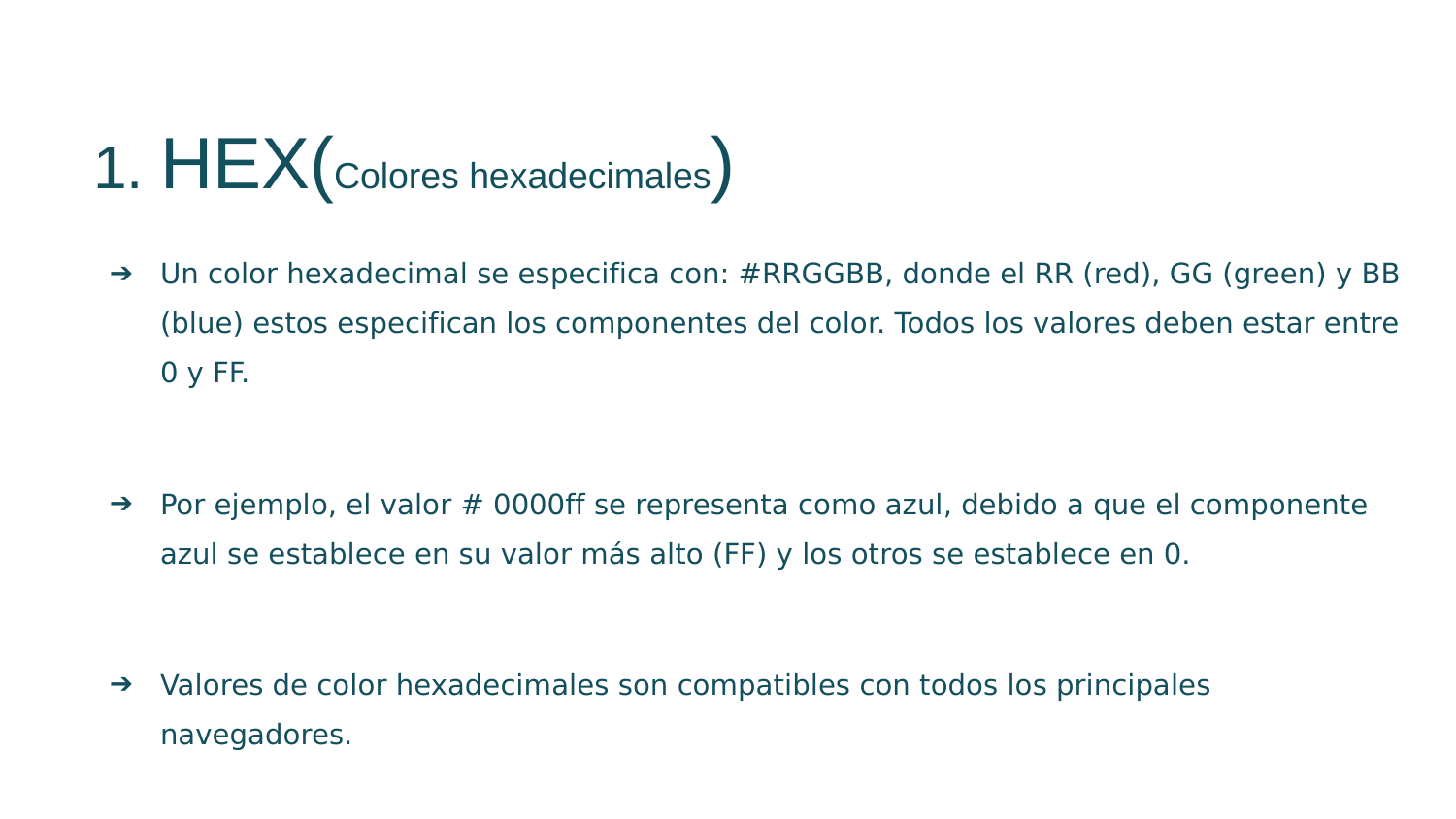

# HEX(Colores hexadecimales)
Un color hexadecimal se especifica con: #RRGGBB, donde el RR (red), GG (green) y BB (blue) estos especifican los componentes del color. Todos los valores deben estar entre 0 y FF.

Por ejemplo, el valor # 0000ff se representa como azul, debido a que el componente azul se establece en su valor más alto (FF) y los otros se establece en 0.

Valores de color hexadecimales son compatibles con todos los principales navegadores.
EJEMPLO